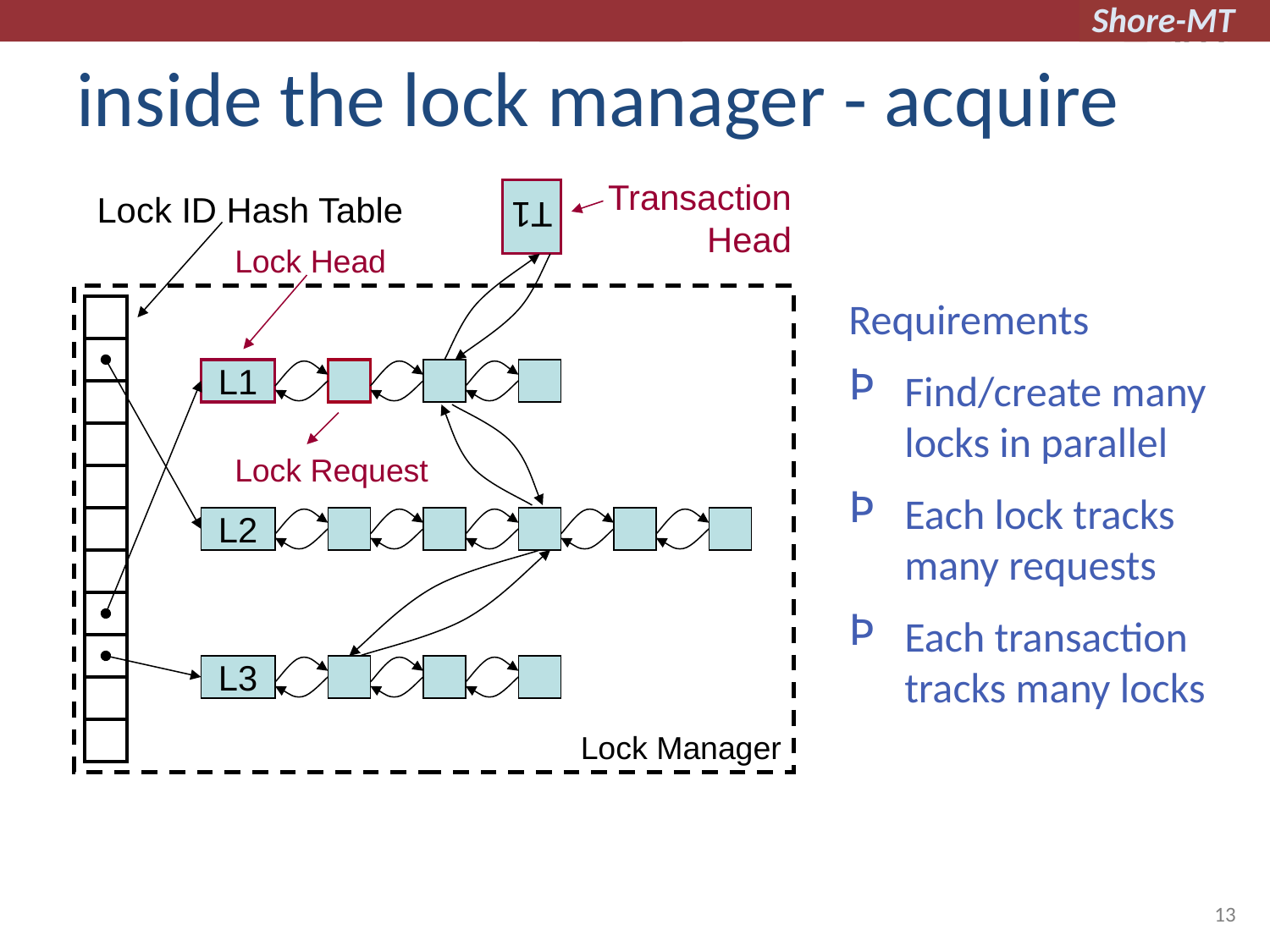

# inside the lock manager - acquire
Transaction Head
T1

Lock ID Hash Table

Lock Head

L1

Lock Request

Requirements
Find/create many locks in parallel
Each lock tracks many requests
Each transaction tracks many locks

L2

L3

Lock Manager
13